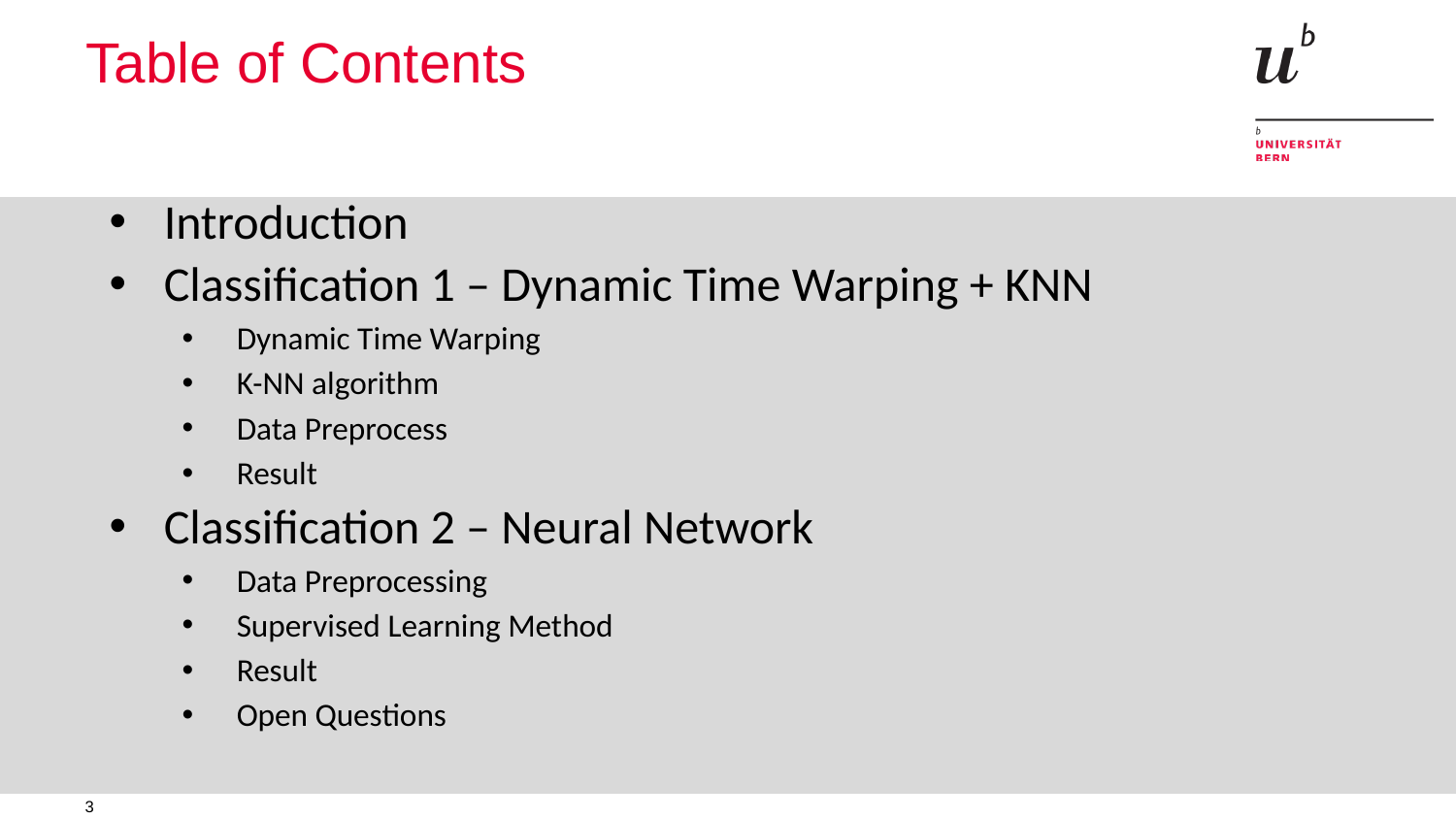

# Table of Contents

Introduction
Classification 1 – Dynamic Time Warping + KNN
Dynamic Time Warping
K-NN algorithm
Data Preprocess
Result
Classification 2 – Neural Network
Data Preprocessing
Supervised Learning Method
Result
Open Questions